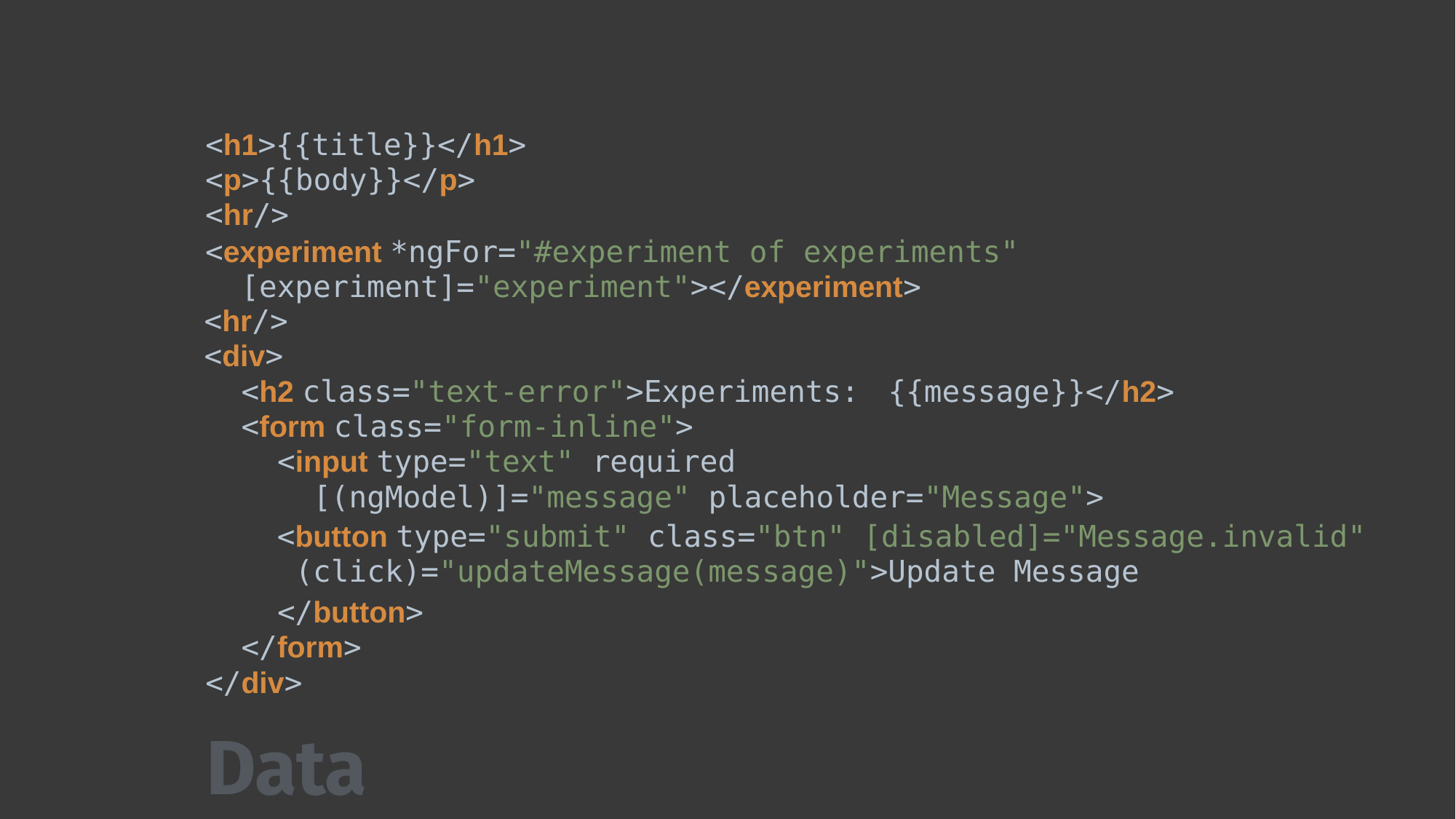

# <h1>{{title}}</h1>

<p>{{body}}</p>
<hr/>
<experiment *ngFor="#experiment of experiments"  [experiment]="experiment"></experiment>
<hr/>
<div>

<h2 class="text-error">Experiments:
{{message}}</h2>

<form class="form-inline">
<input type="text" required

[(ngModel)]="message"
placeholder="Message">

<button type="submit" class="btn" [disabled]="Message.invalid"
 (click)="updateMessage(message)">Update Message

</button>
</form>
</div>
Data Binding